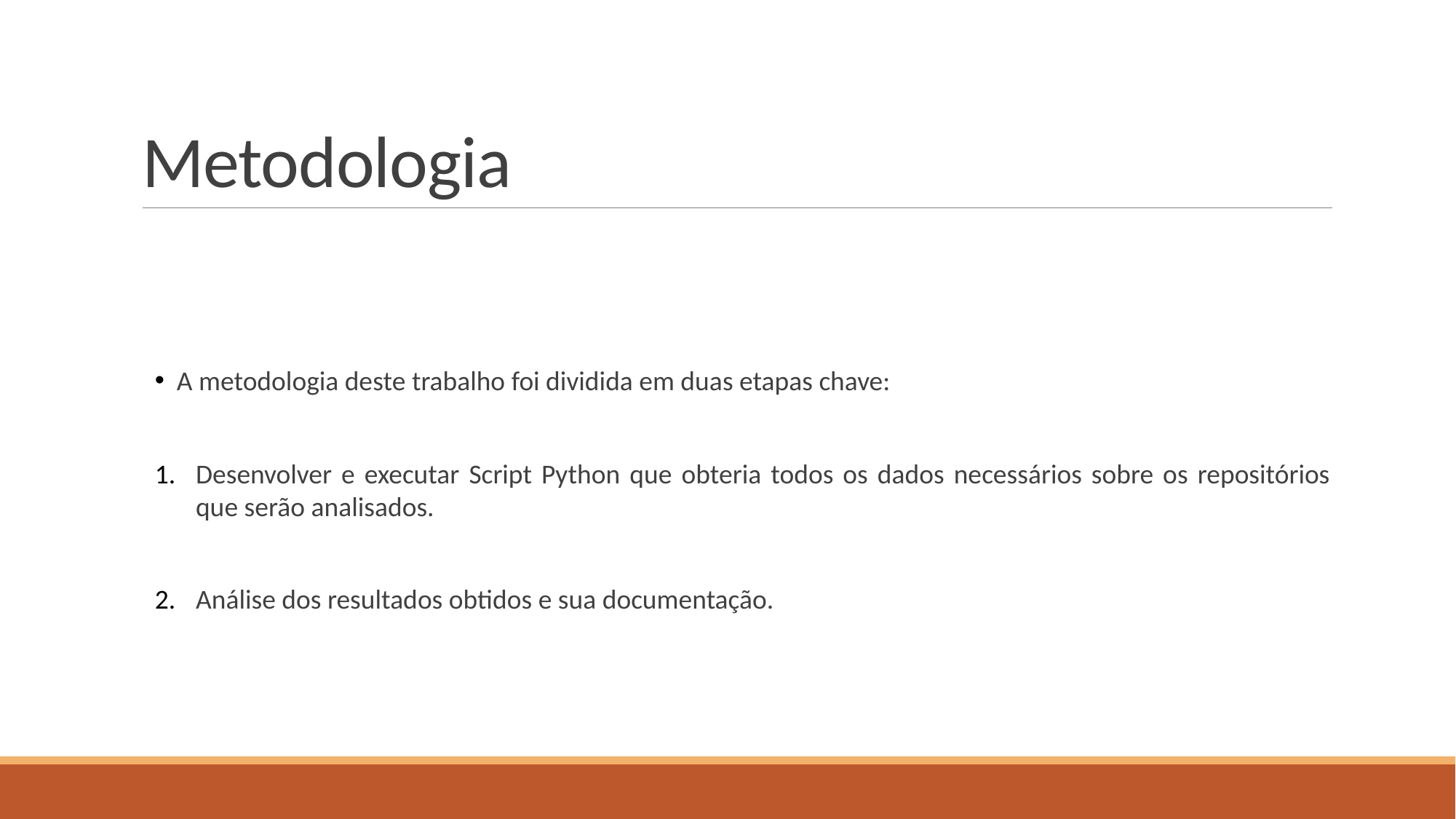

# Metodologia

A metodologia deste trabalho foi dividida em duas etapas chave:

Desenvolver e executar Script Python que obteria todos os dados necessários sobre os repositórios que serão analisados.

Análise dos resultados obtidos e sua documentação.